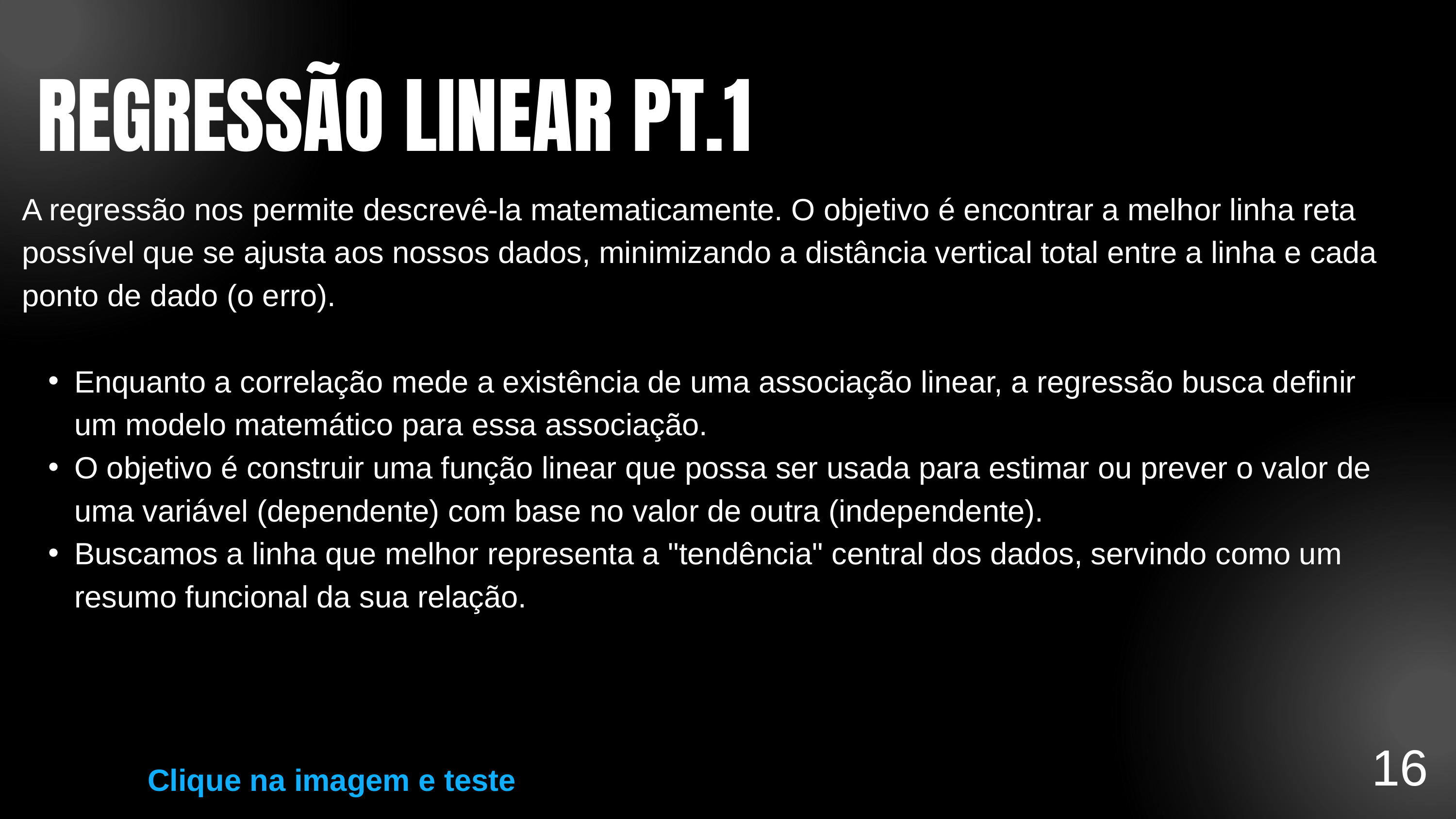

REGRESSÃO LINEAR PT.1
A regressão nos permite descrevê-la matematicamente. O objetivo é encontrar a melhor linha reta possível que se ajusta aos nossos dados, minimizando a distância vertical total entre a linha e cada ponto de dado (o erro).

Enquanto a correlação mede a existência de uma associação linear, a regressão busca definir um modelo matemático para essa associação.
O objetivo é construir uma função linear que possa ser usada para estimar ou prever o valor de uma variável (dependente) com base no valor de outra (independente).
Buscamos a linha que melhor representa a "tendência" central dos dados, servindo como um resumo funcional da sua relação.

16
Clique na imagem e teste